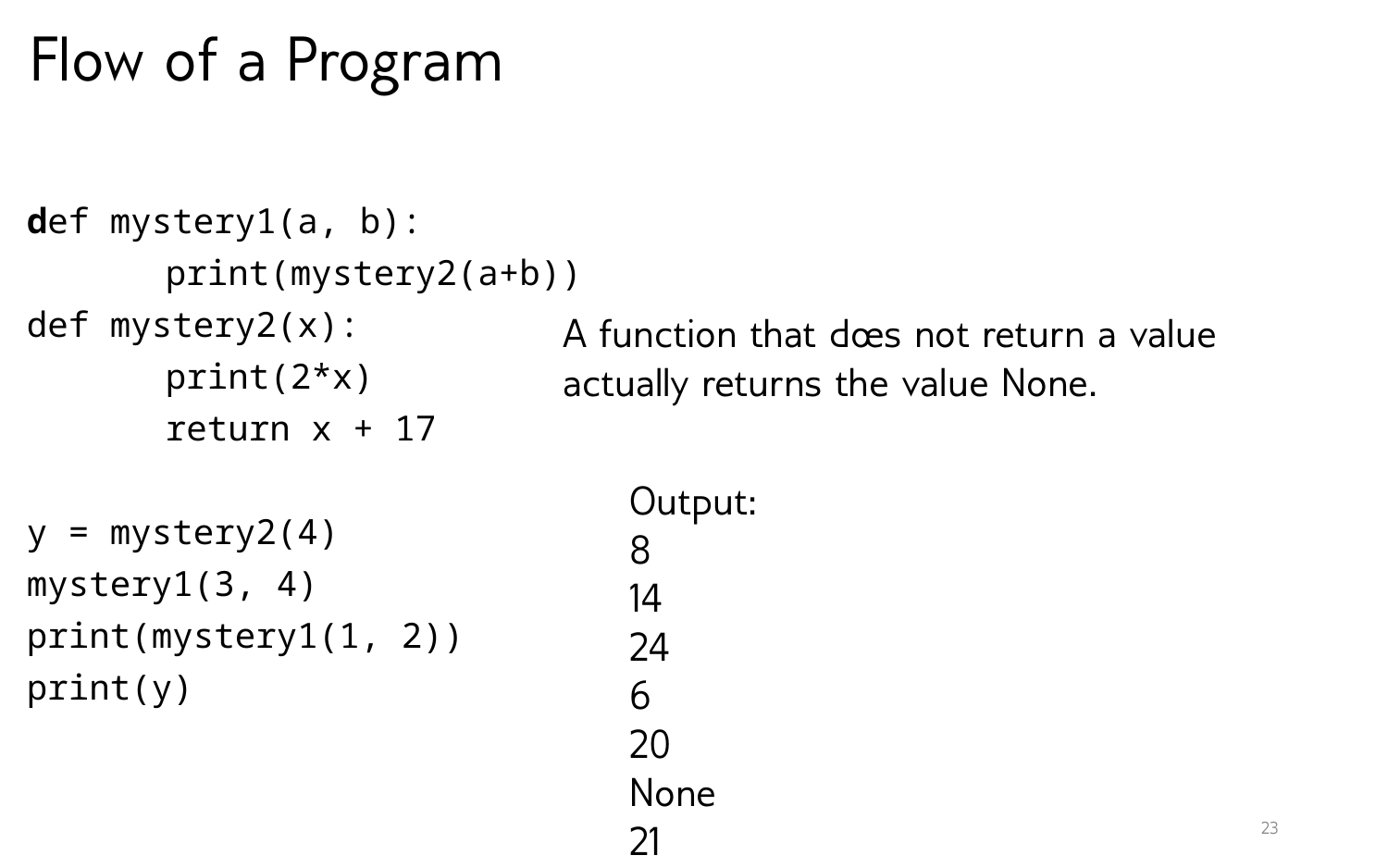

# Flow of a Program

def mystery1(a, b):
	print(mystery2(a+b))
def mystery2(x):
	print(2*x)
	return x + 17

y = mystery2(4)
mystery1(3, 4)
print(mystery1(1, 2))
print(y)

A function that does not return a value
actually returns the value None.
Output:
8
14
24
6
20
None
21
23